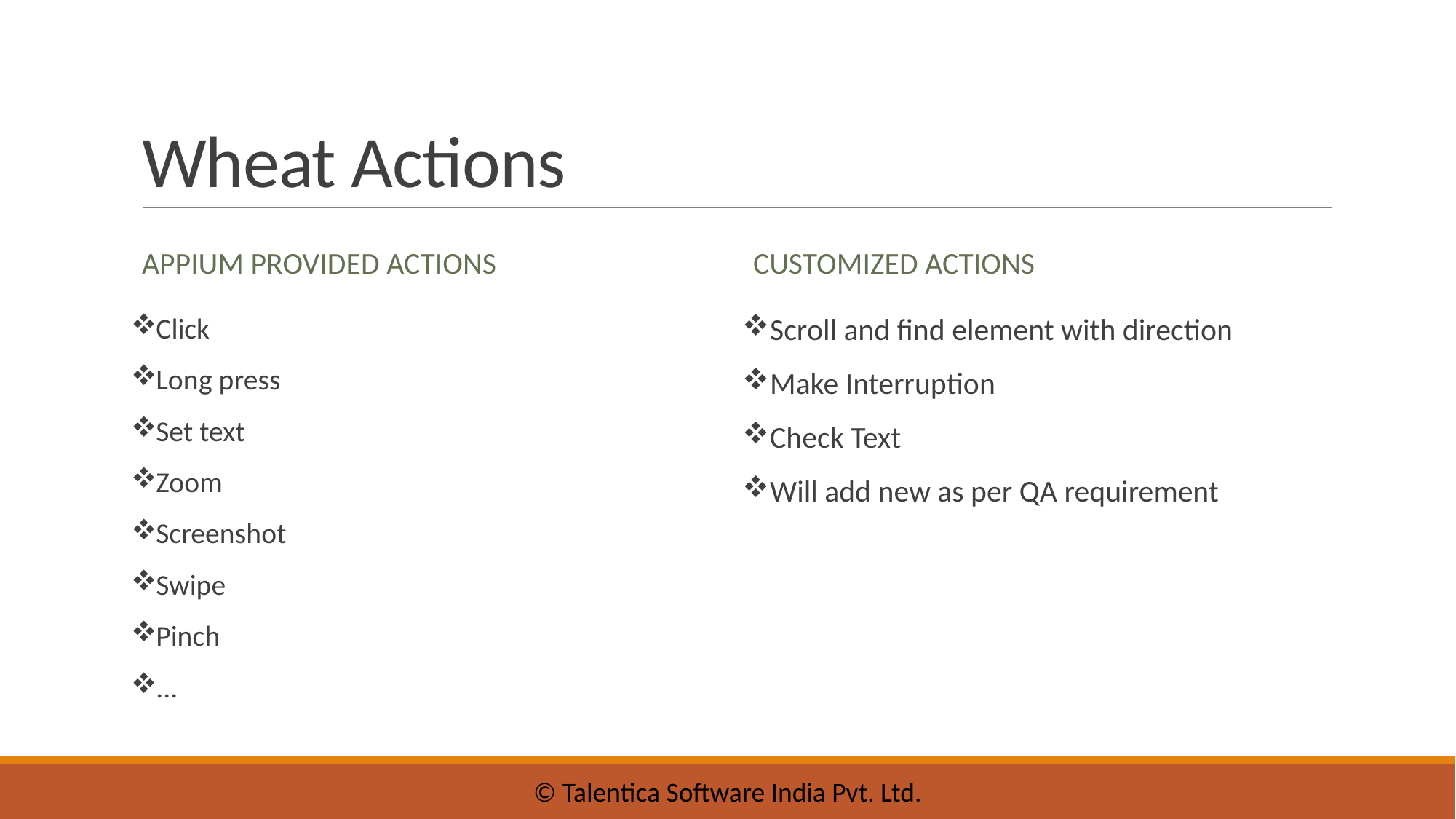

# Wheat Actions
Appium Provided Actions
Customized Actions
Click
Long press
Set text
Zoom
Screenshot
Swipe
Pinch
...
Scroll and find element with direction
Make Interruption
Check Text
Will add new as per QA requirement
© Talentica Software India Pvt. Ltd.